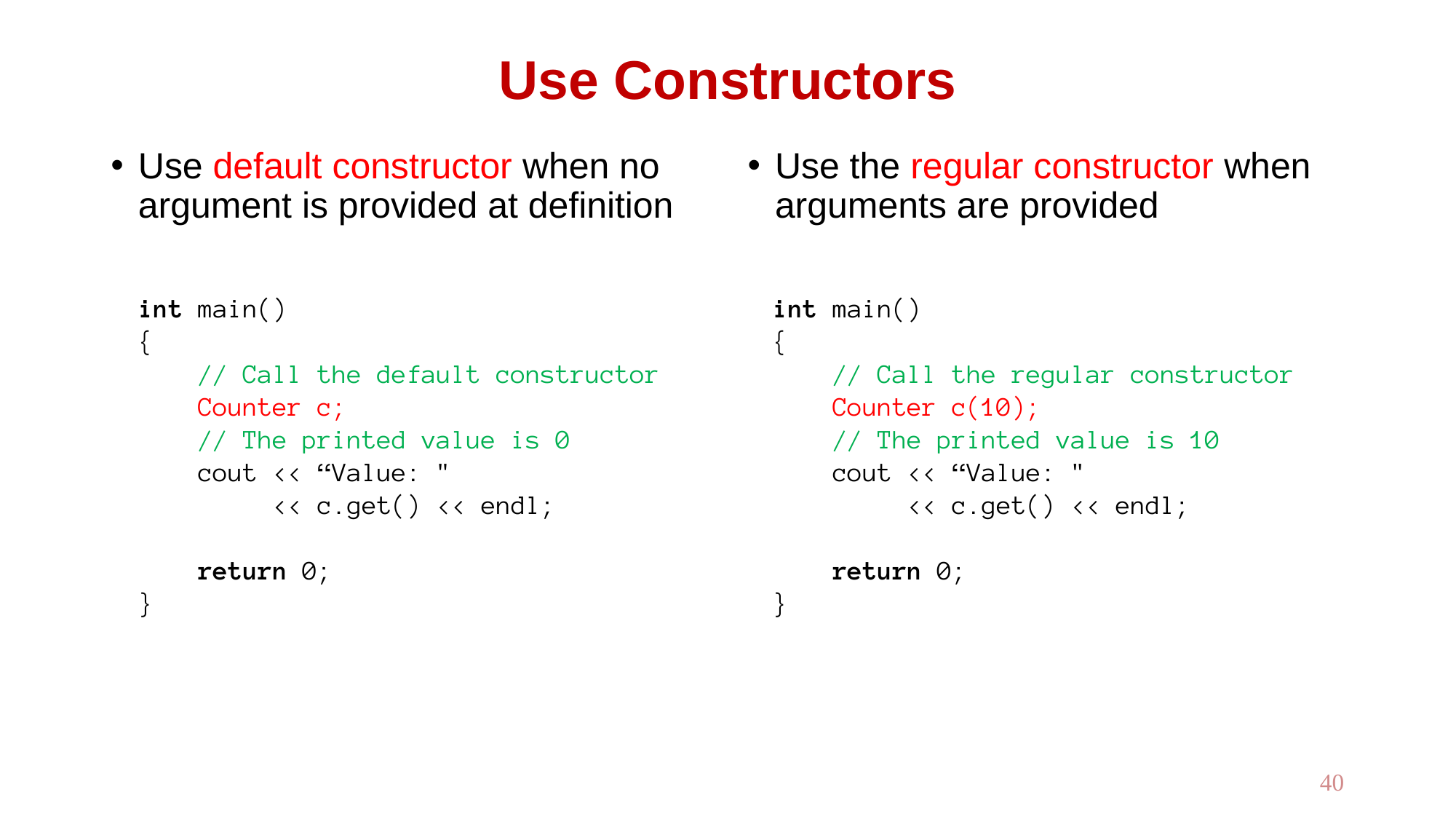

# Use Constructors
Use default constructor when no argument is provided at definition
Use the regular constructor when arguments are provided
int main()
{
    // Call the default constructor
    Counter c;
    // The printed value is 0
    cout << “Value: "
         << c.get() << endl;

    return 0;
}
int main()
{
    // Call the regular constructor
    Counter c(10);
    // The printed value is 10
    cout << “Value: "
         << c.get() << endl;

    return 0;
}
40